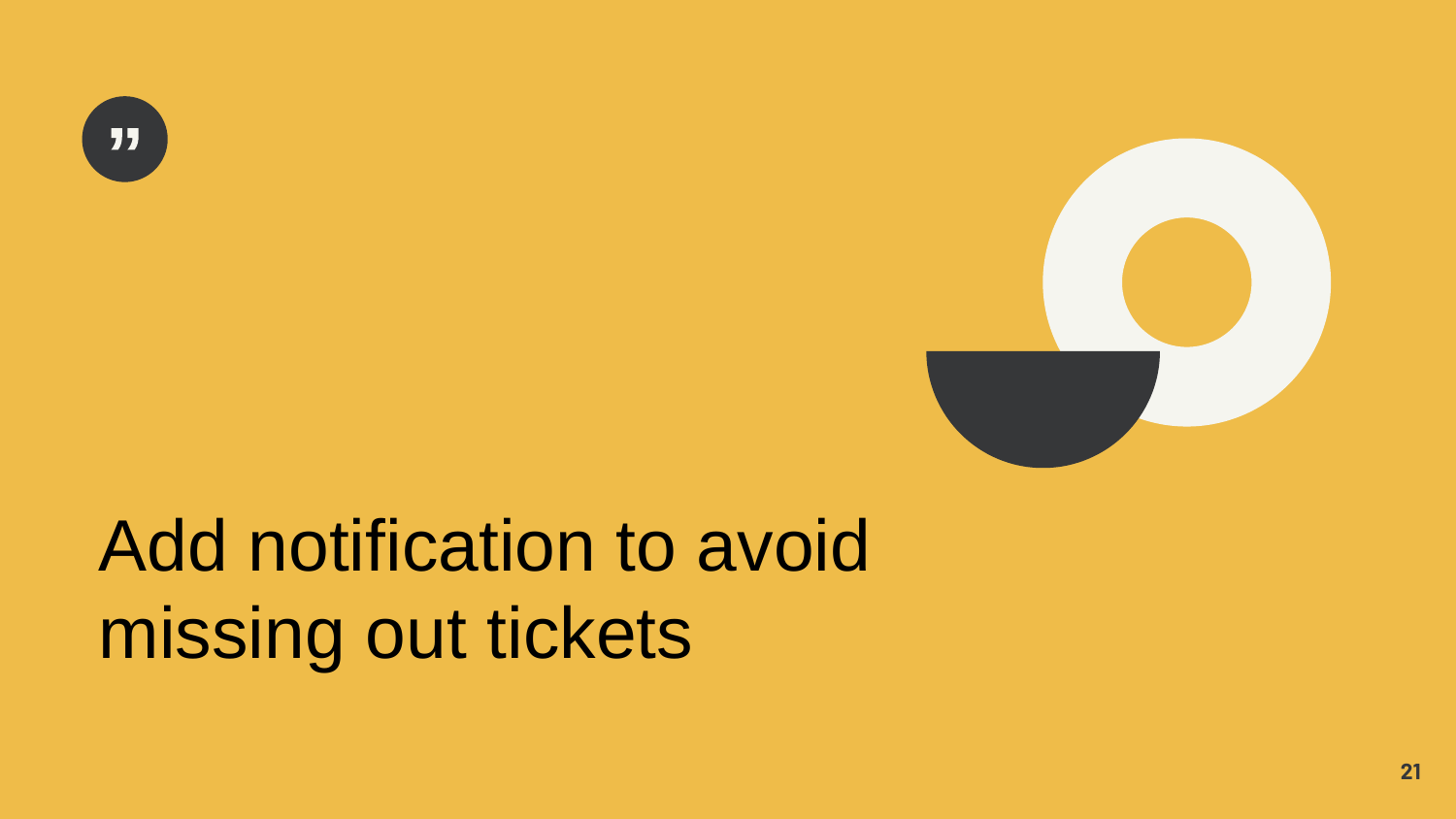

Add notification to avoid missing out tickets
21